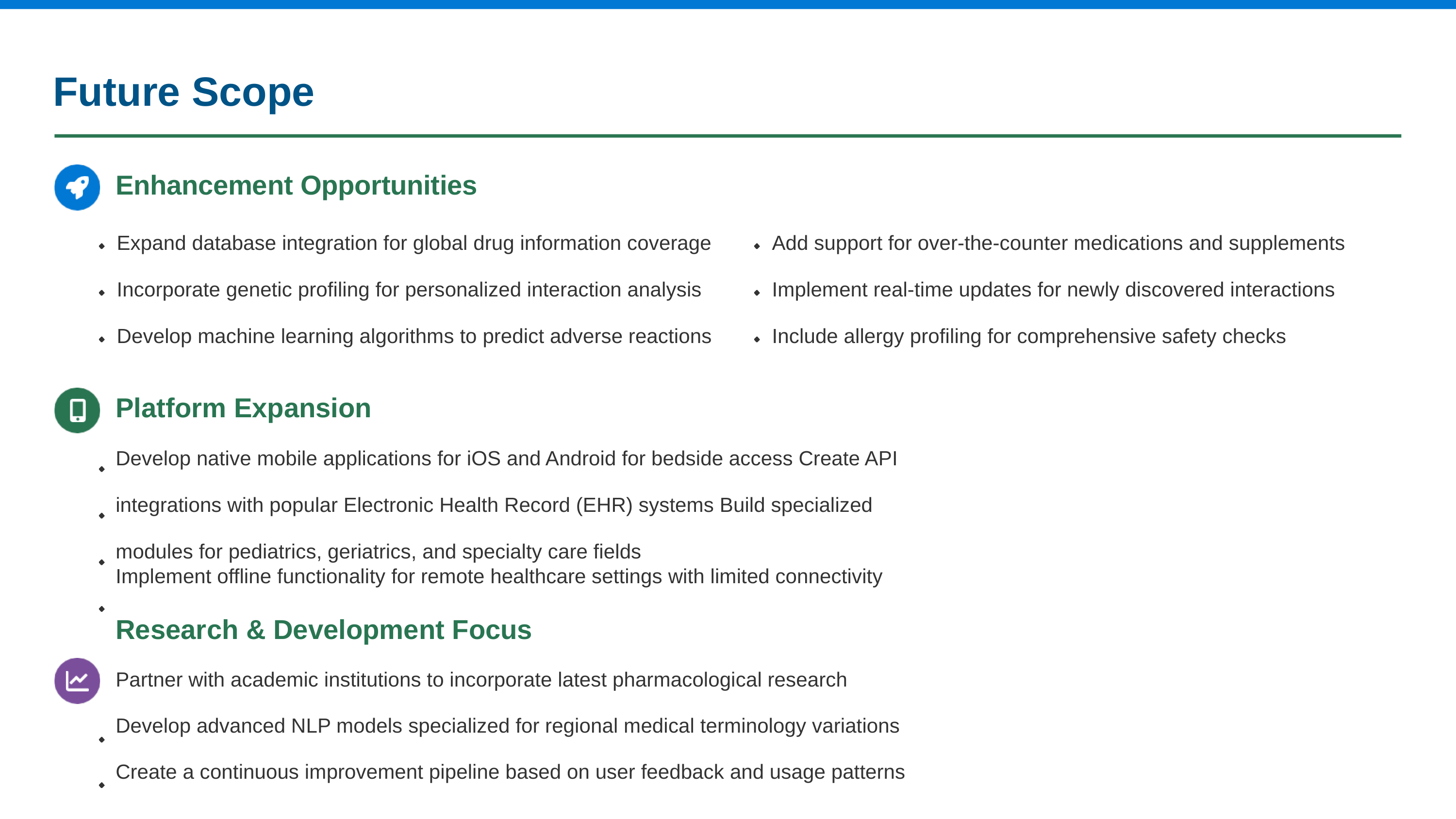

Future Scope

Enhancement Opportunities

Expand database integration for global drug information coverage
Add support for over-the-counter medications and supplements

Incorporate genetic profiling for personalized interaction analysis
Implement real-time updates for newly discovered interactions

Develop machine learning algorithms to predict adverse reactions
Include allergy profiling for comprehensive safety checks

Platform Expansion
Develop native mobile applications for iOS and Android for bedside access Create API integrations with popular Electronic Health Record (EHR) systems Build specialized modules for pediatrics, geriatrics, and specialty care fields
Implement offline functionality for remote healthcare settings with limited connectivity

Research & Development Focus
Partner with academic institutions to incorporate latest pharmacological research Develop advanced NLP models specialized for regional medical terminology variations Create a continuous improvement pipeline based on user feedback and usage patterns

Made with Genspark